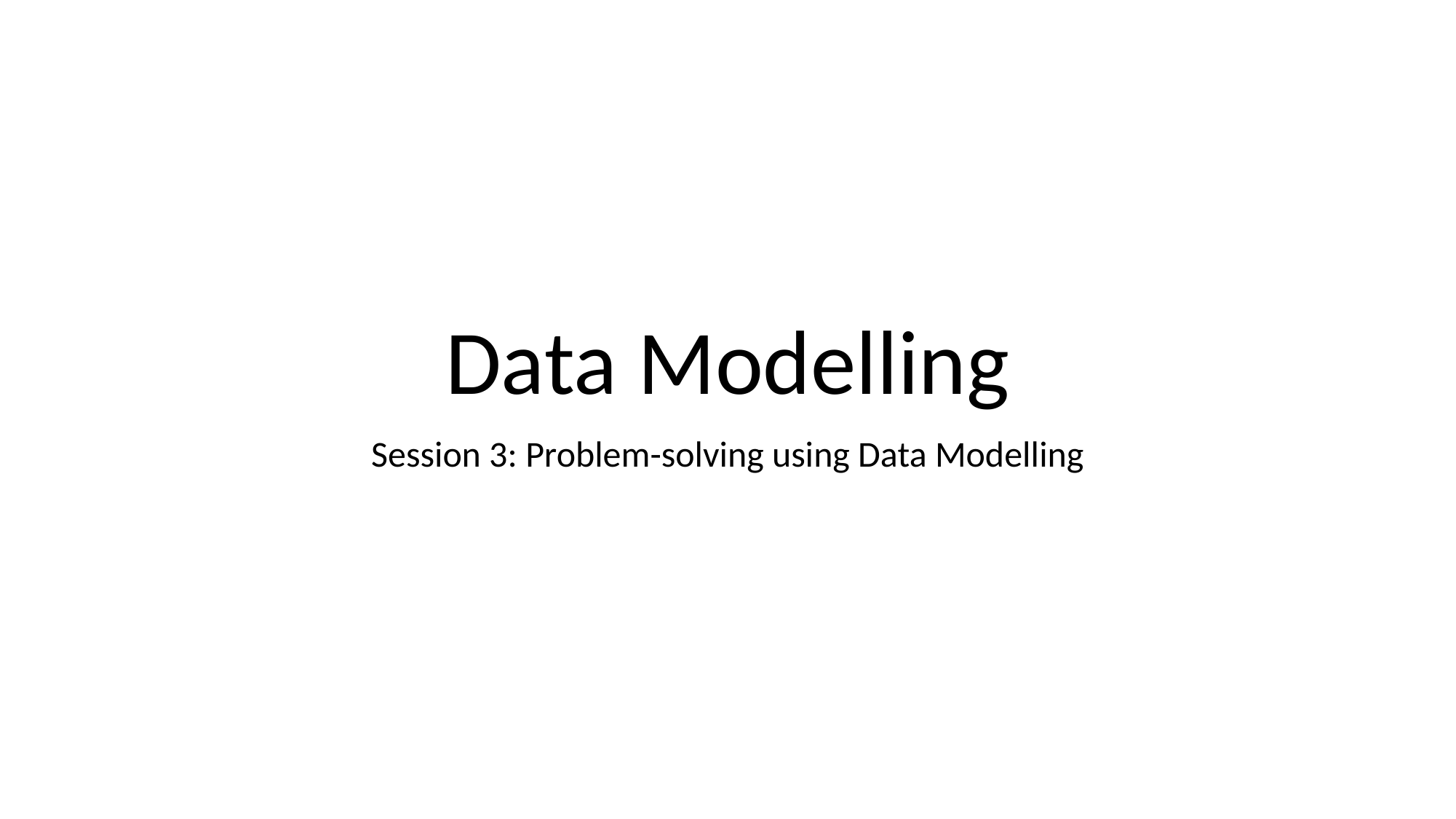

# Data Modelling
Session 3: Problem-solving using Data Modelling